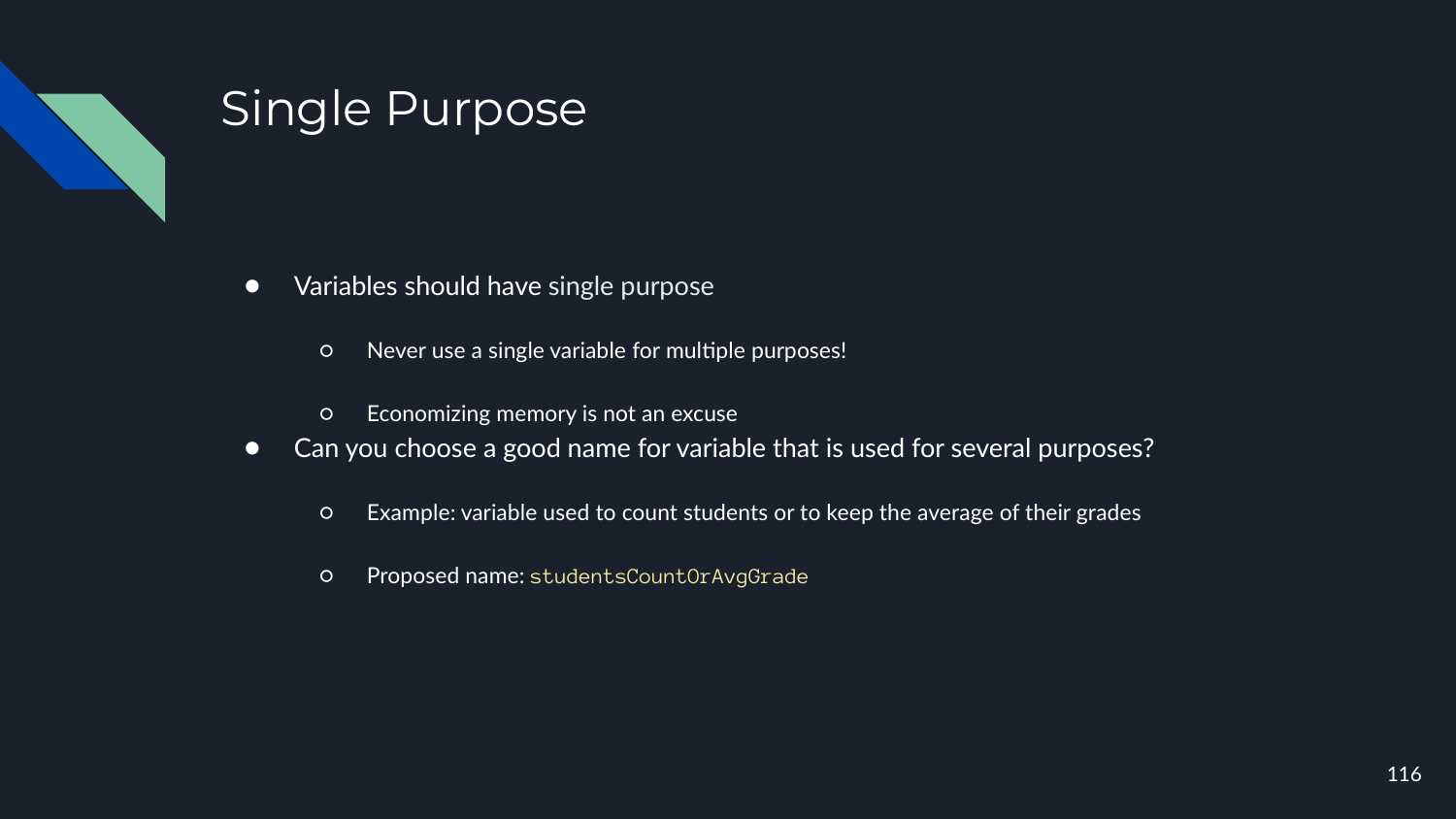

# Single Purpose
Variables should have single purpose
Never use a single variable for multiple purposes!
Economizing memory is not an excuse
Can you choose a good name for variable that is used for several purposes?
Example: variable used to count students or to keep the average of their grades
Proposed name: studentsCountOrAvgGrade
116